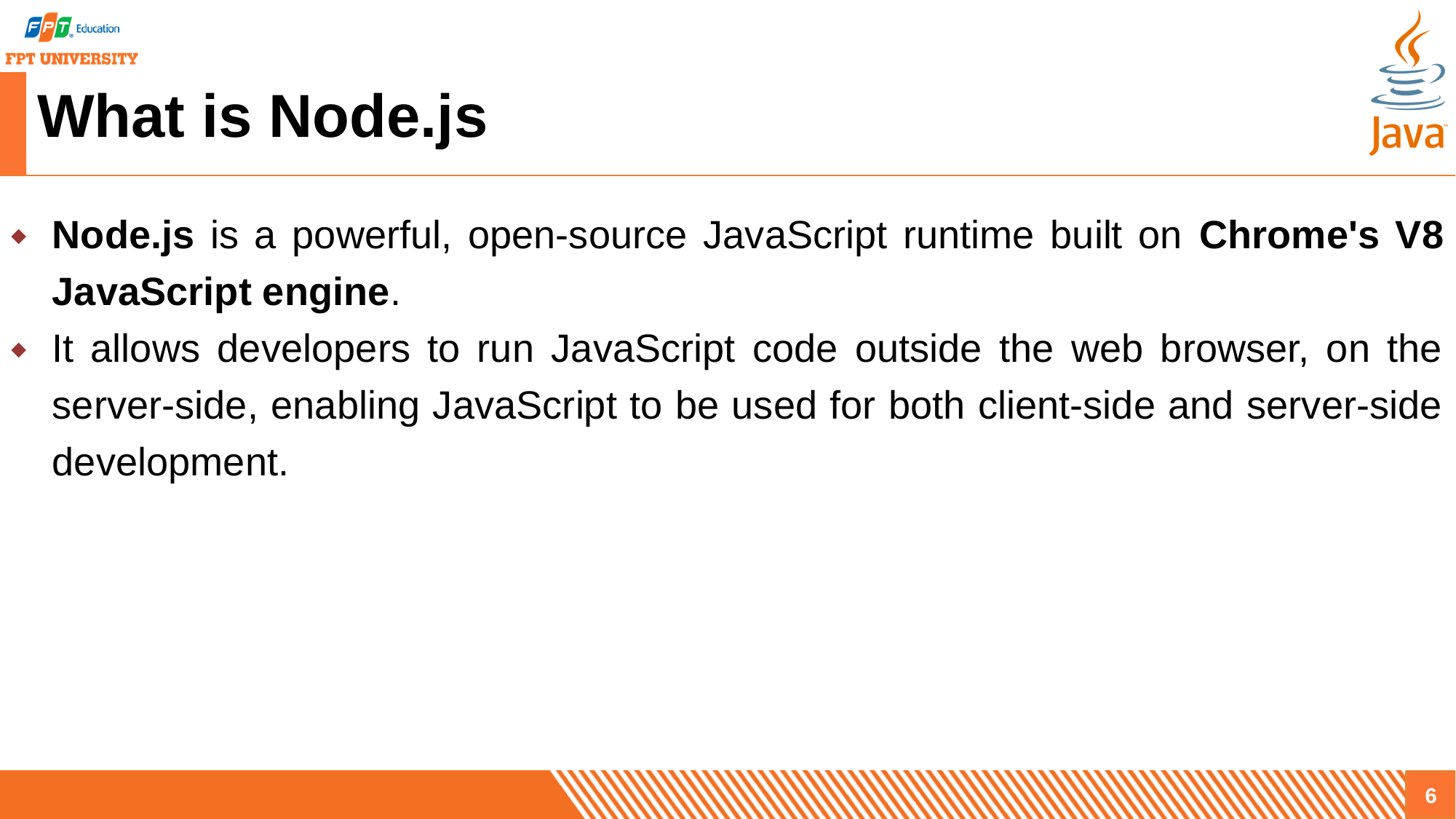

# What is Node.js
Node.js is a powerful, open-source JavaScript runtime built on Chrome's V8 JavaScript engine.
It allows developers to run JavaScript code outside the web browser, on the server-side, enabling JavaScript to be used for both client-side and server-side development.
6